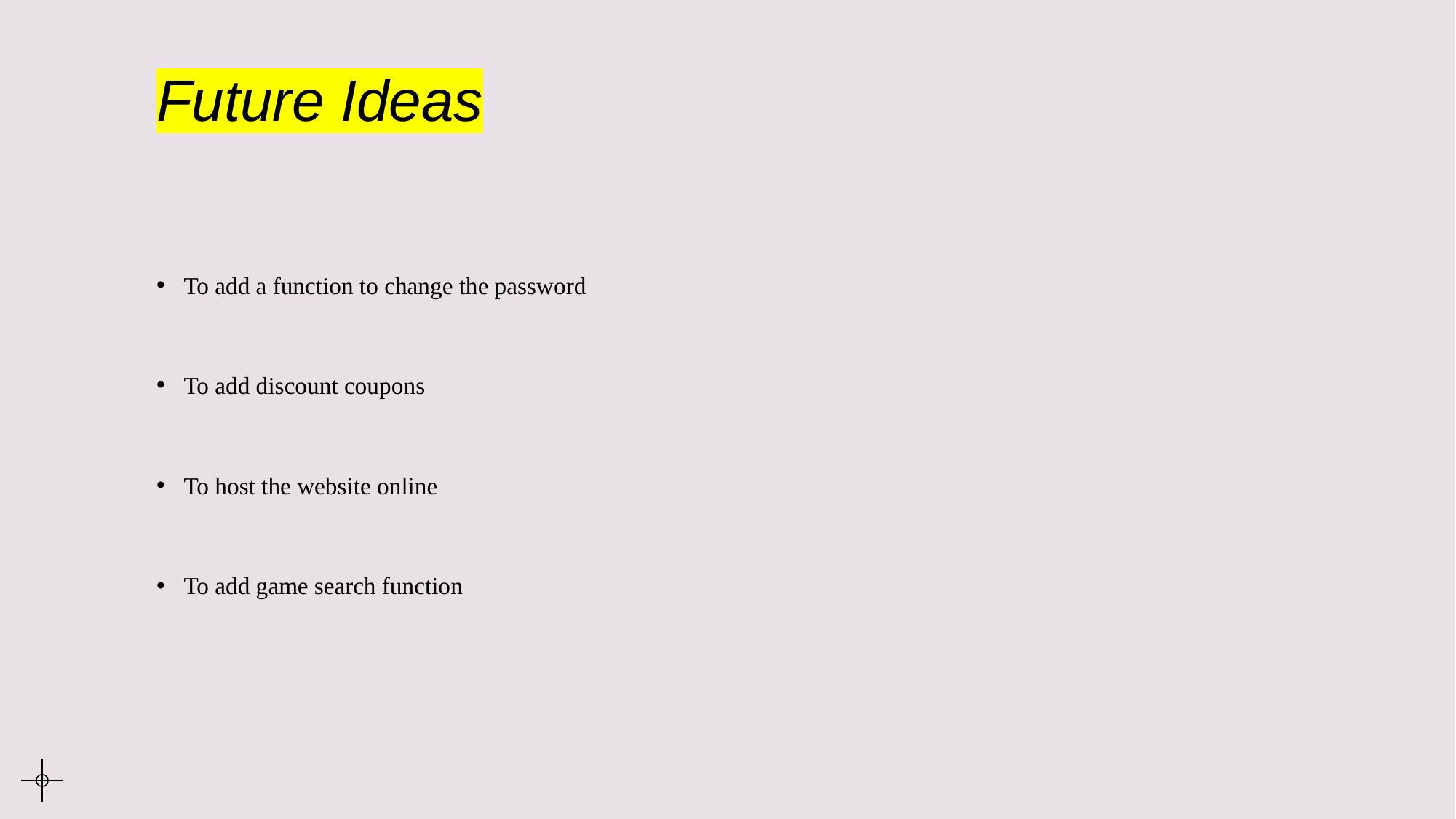

Future Ideas
To add a function to change the password

To add discount coupons

To host the website online

To add game search function